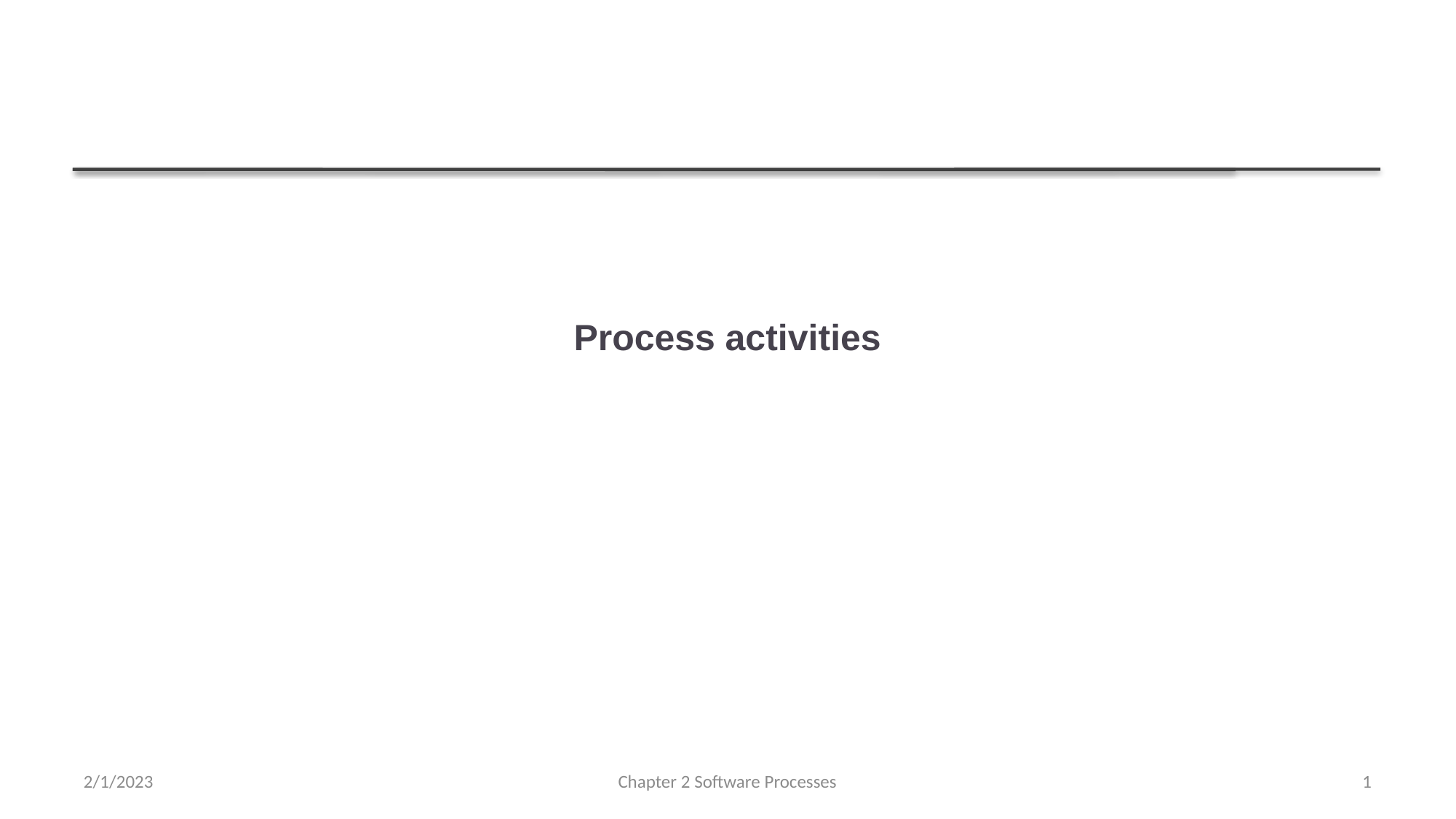

# Process activities
2/1/2023
Chapter 2 Software Processes
1